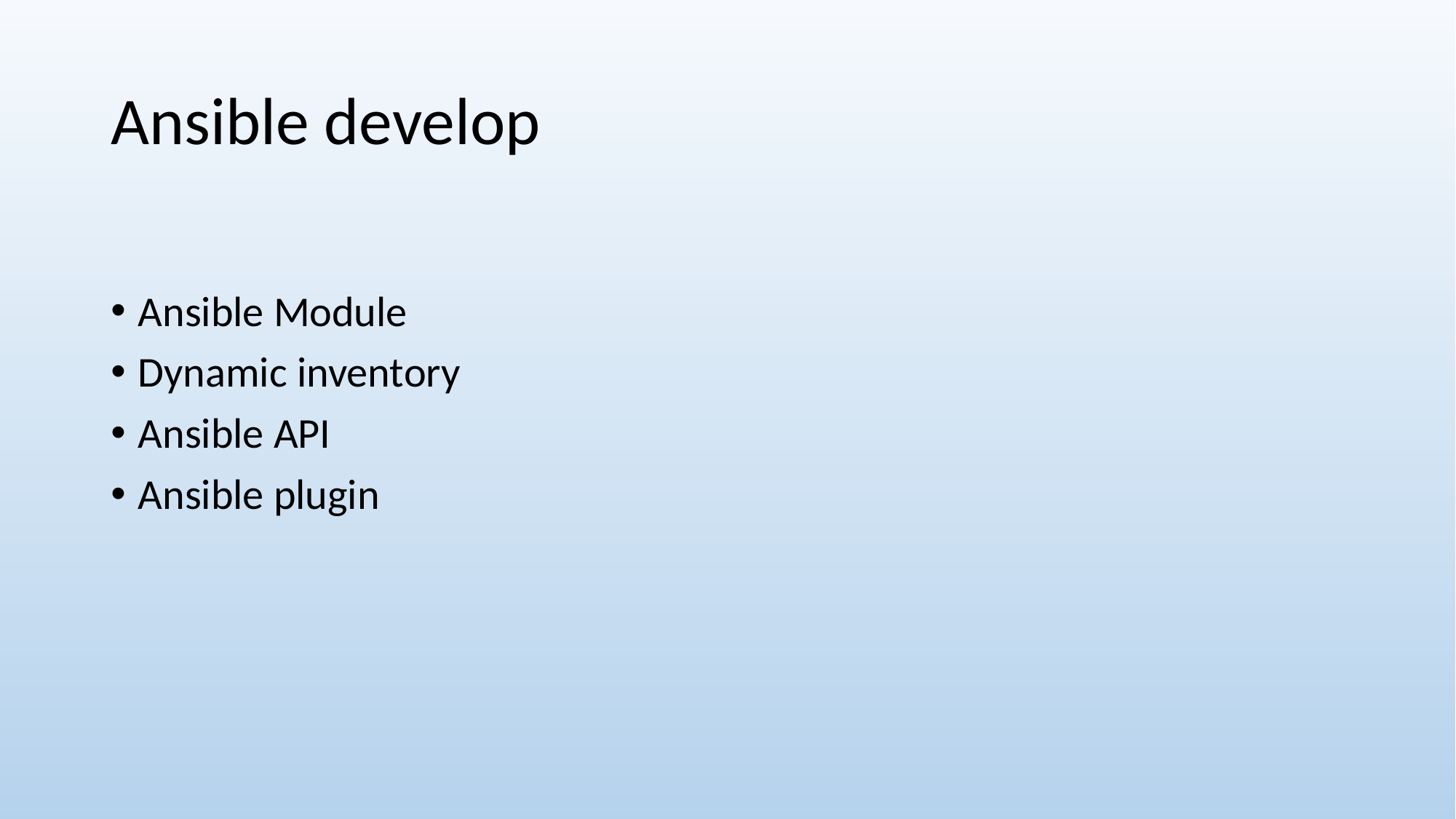

# Ansible develop

Ansible Module
Dynamic inventory
Ansible API
Ansible plugin